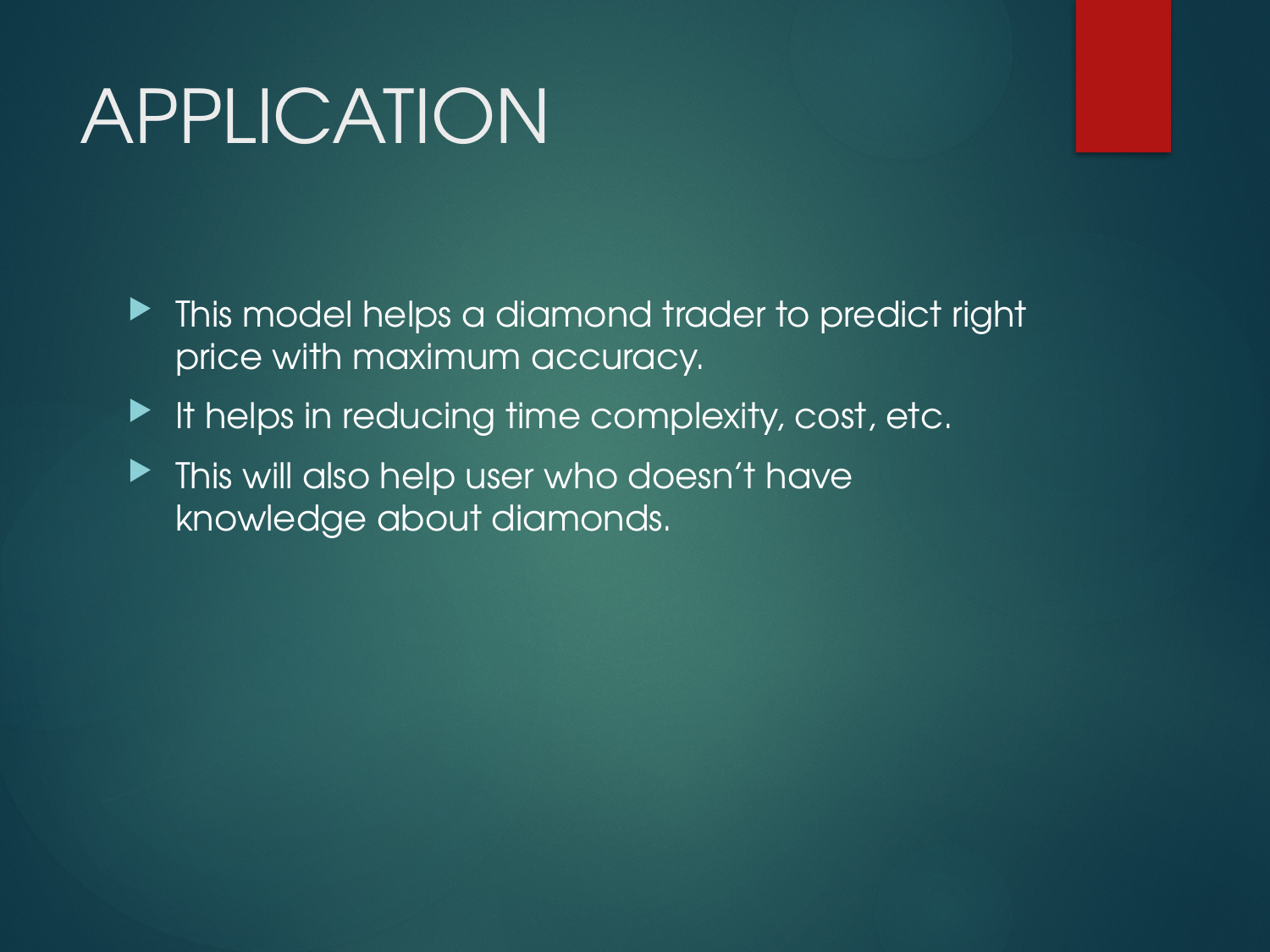

# APPLICATION
This model helps a diamond trader to predict right price with maximum accuracy.
It helps in reducing time complexity, cost, etc.
This will also help user who doesn’t have knowledge about diamonds.